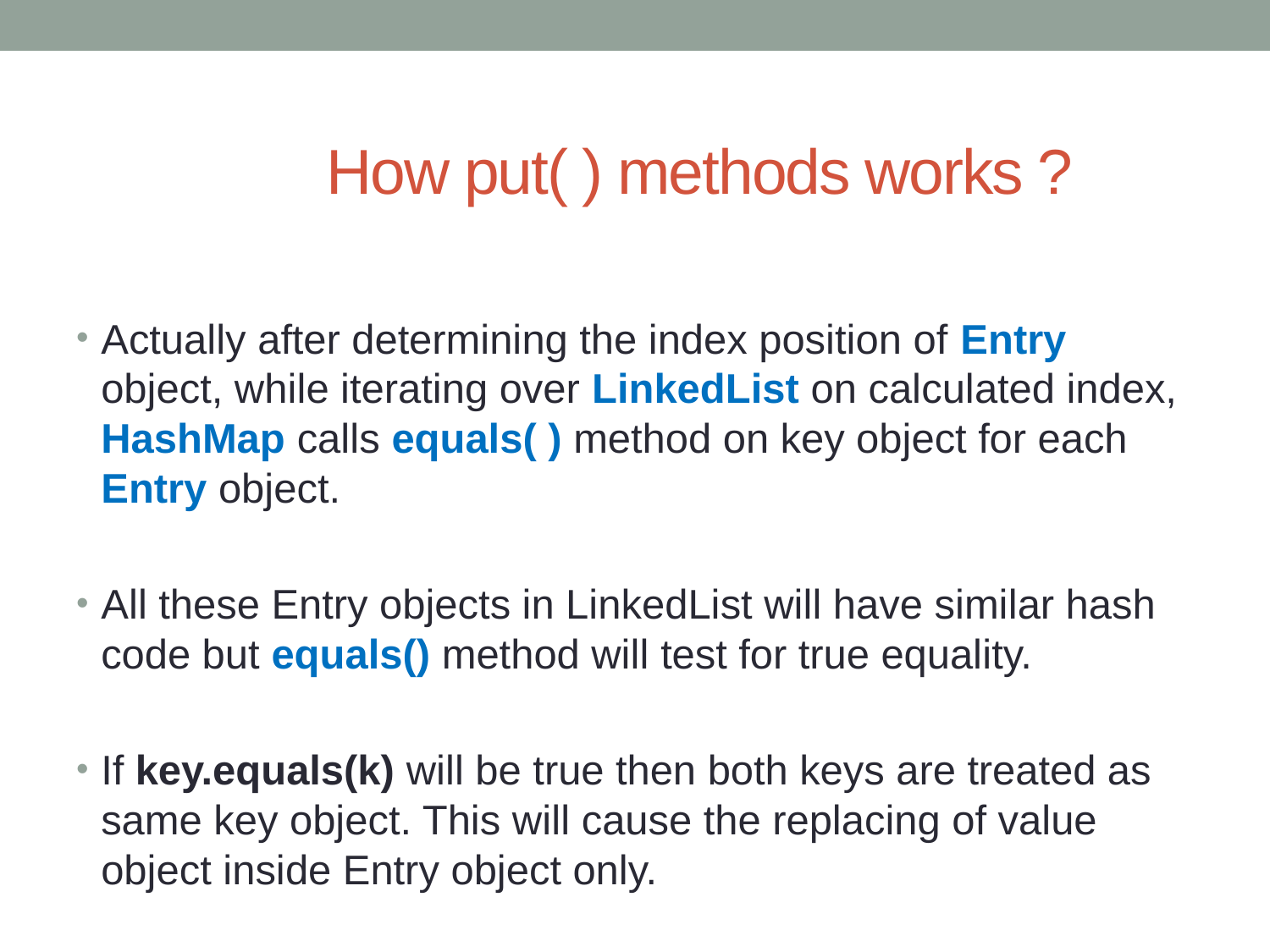

# How put( ) methods works ?

Actually after determining the index position of Entry object, while iterating over LinkedList on calculated index, HashMap calls equals( ) method on key object for each Entry object.

All these Entry objects in LinkedList will have similar hash code but equals() method will test for true equality.

If key.equals(k) will be true then both keys are treated as same key object. This will cause the replacing of value object inside Entry object only.